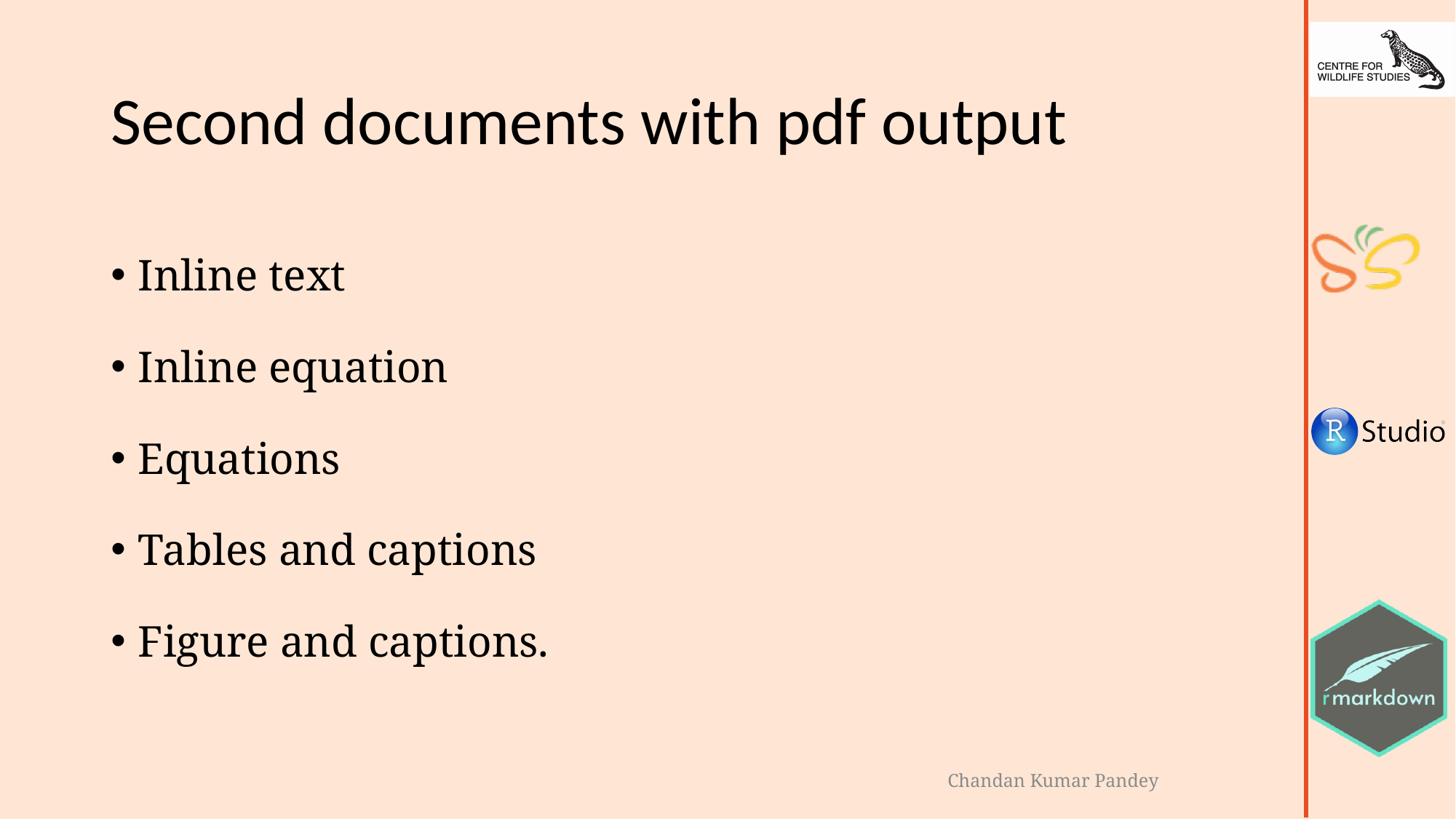

# Second documents with pdf output
Inline text
Inline equation
Equations
Tables and captions
Figure and captions.